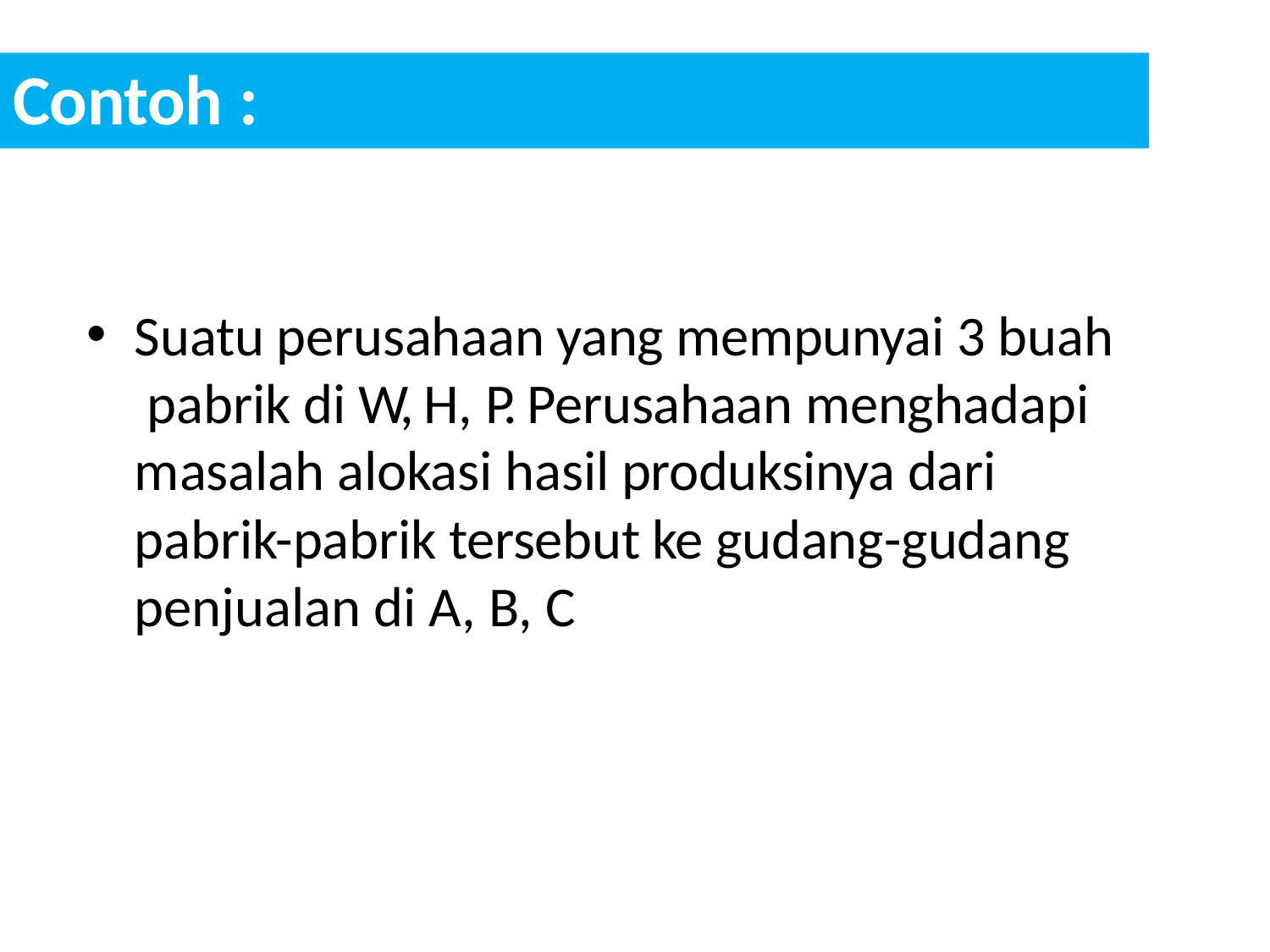

# Contoh :

Suatu perusahaan yang mempunyai 3 buah  pabrik di W, H, P. Perusahaan menghadapi  masalah alokasi hasil produksinya dari  pabrik-pabrik tersebut ke gudang-gudang  penjualan di A, B, C